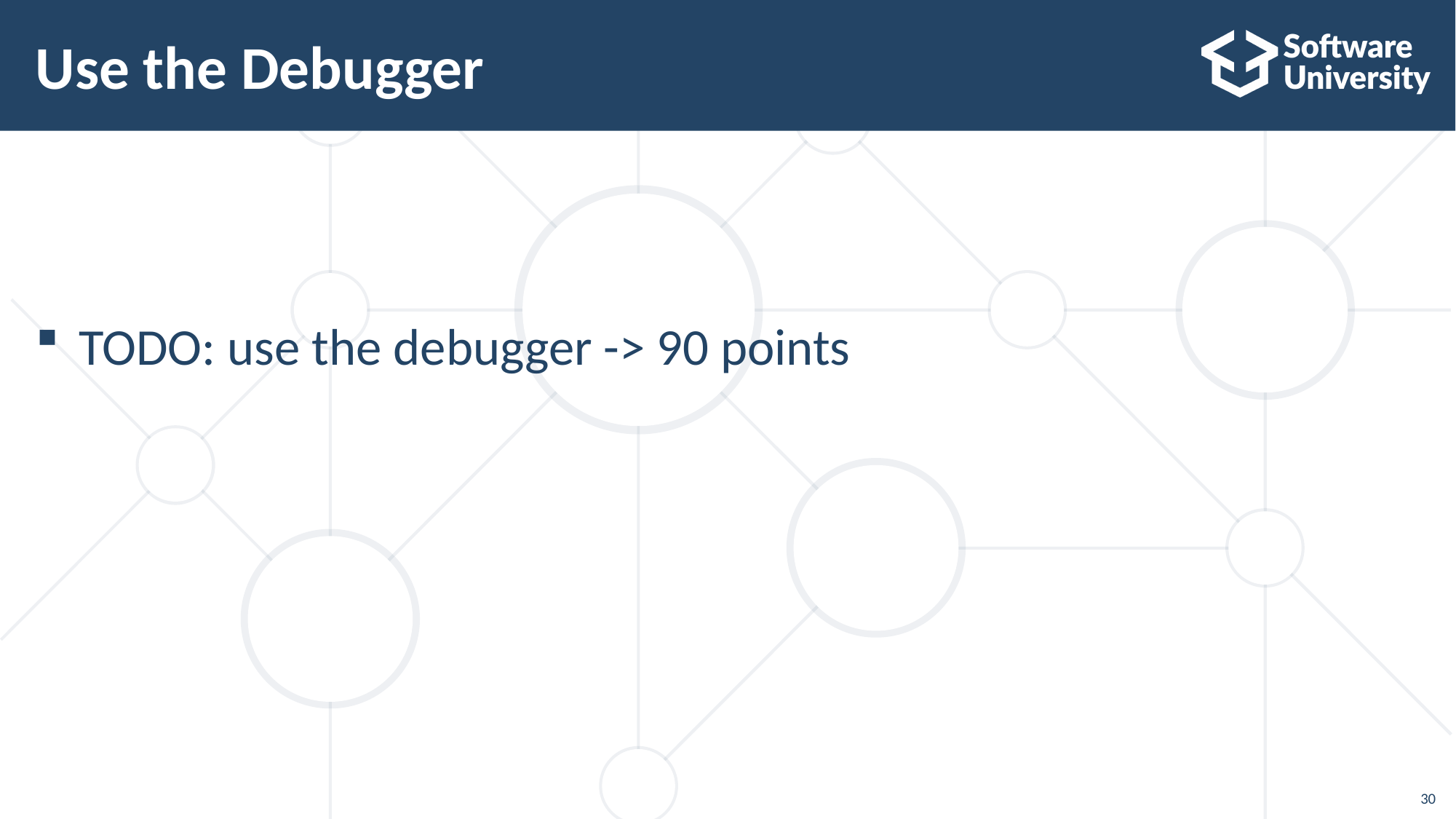

# Use the Debugger

TODO: use the debugger -> 90 points
30